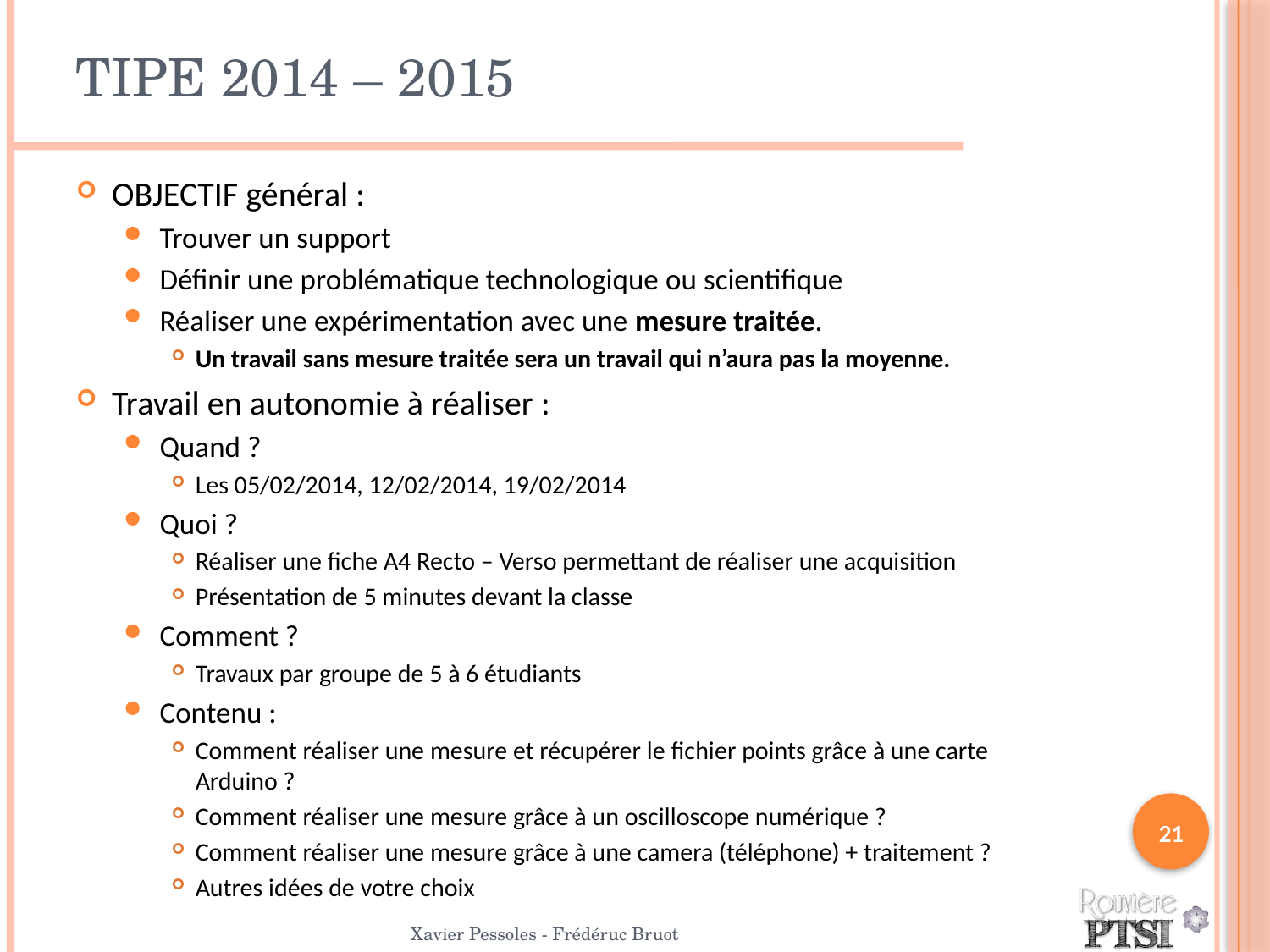

# Tipe 2014 – 2015
OBJECTIF général :
Trouver un support
Définir une problématique technologique ou scientifique
Réaliser une expérimentation avec une mesure traitée.
Un travail sans mesure traitée sera un travail qui n’aura pas la moyenne.
Travail en autonomie à réaliser :
Quand ?
Les 05/02/2014, 12/02/2014, 19/02/2014
Quoi ?
Réaliser une fiche A4 Recto – Verso permettant de réaliser une acquisition
Présentation de 5 minutes devant la classe
Comment ?
Travaux par groupe de 5 à 6 étudiants
Contenu :
Comment réaliser une mesure et récupérer le fichier points grâce à une carte Arduino ?
Comment réaliser une mesure grâce à un oscilloscope numérique ?
Comment réaliser une mesure grâce à une camera (téléphone) + traitement ?
Autres idées de votre choix
21
Xavier Pessoles - Frédéruc Bruot